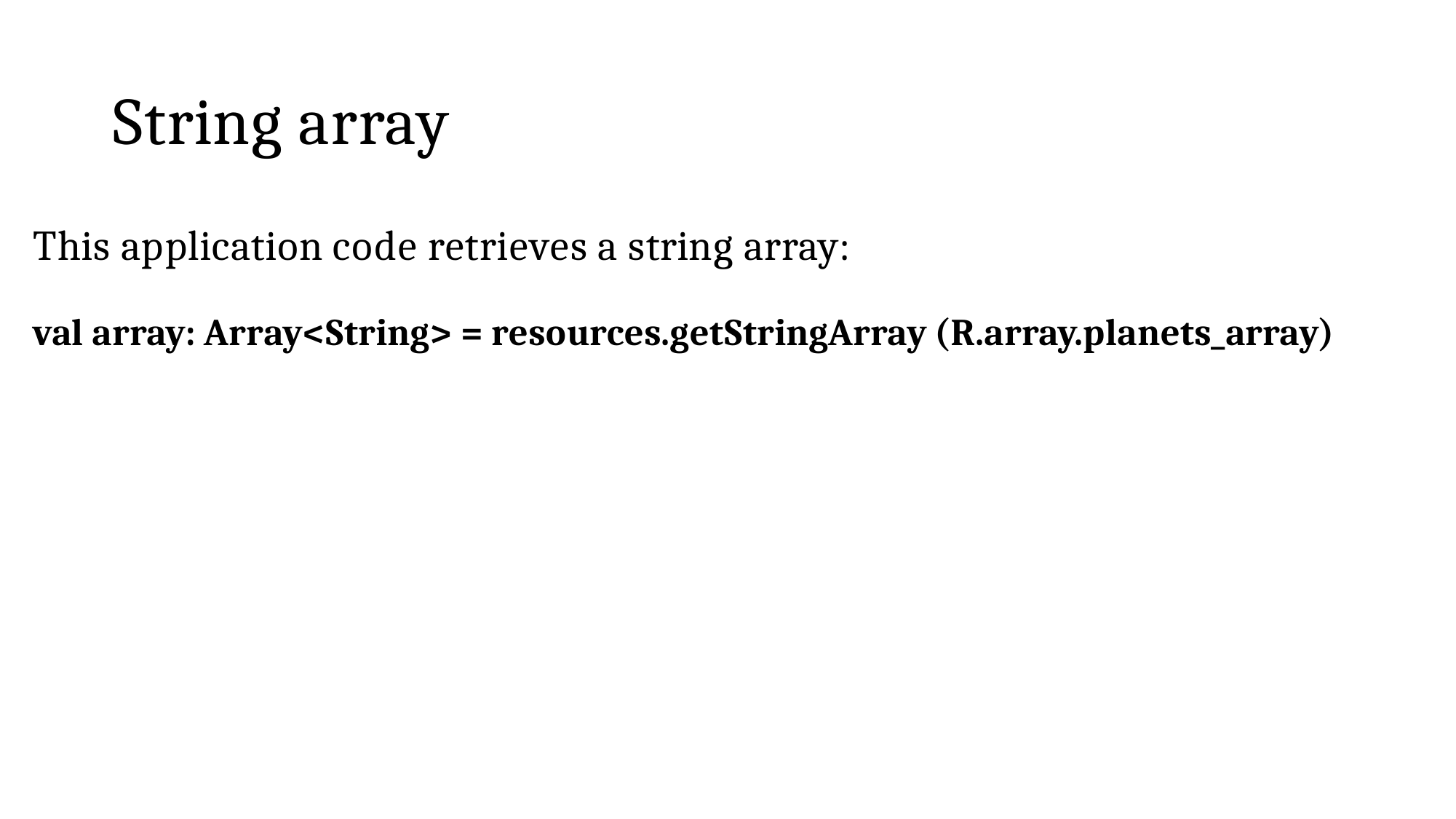

# String array
This application code retrieves a string array:
val array: Array<String> = resources.getStringArray (R.array.planets_array)